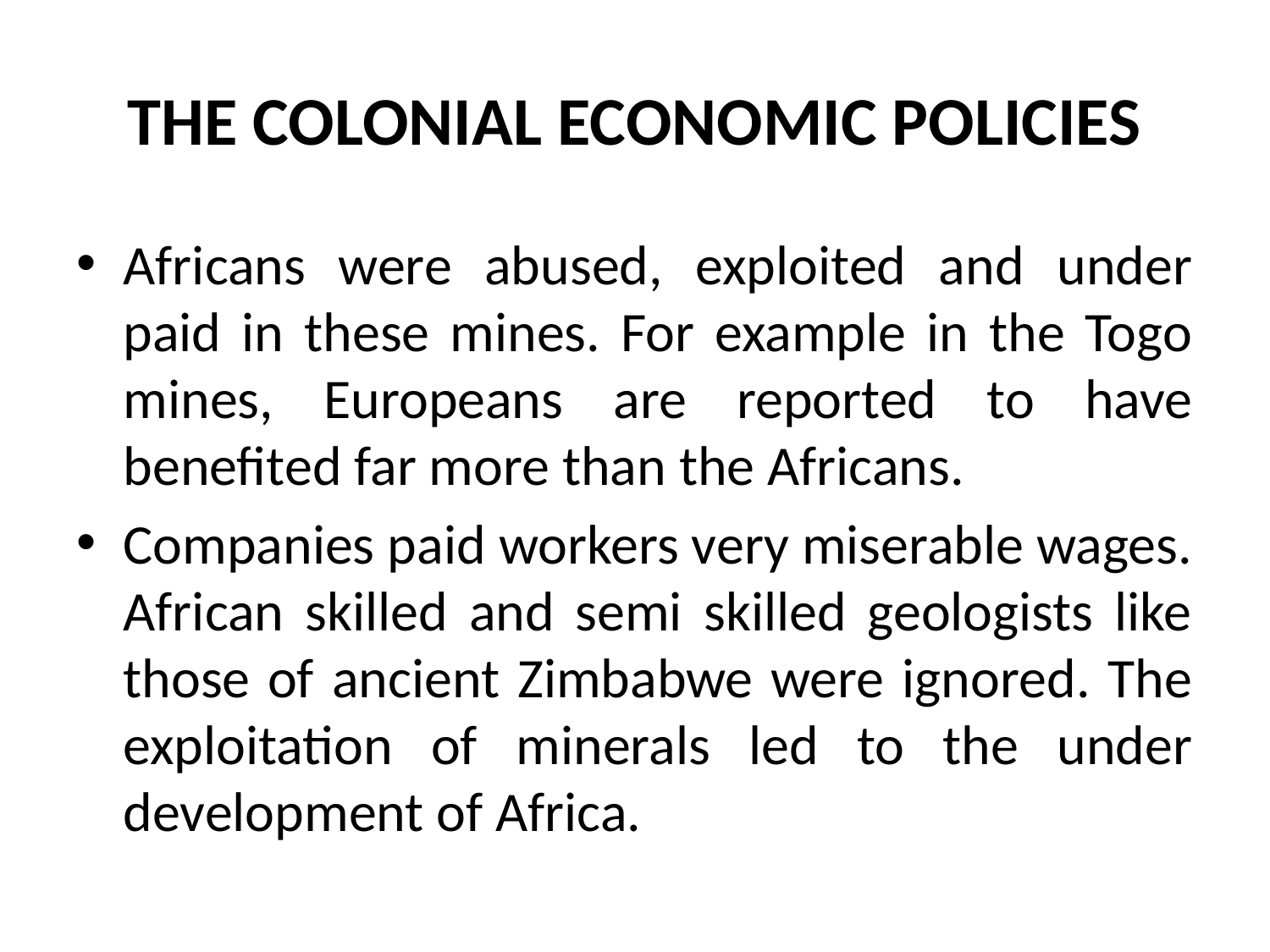

# THE COLONIAL ECONOMIC POLICIES
Africans were abused, exploited and under paid in these mines. For example in the Togo mines, Europeans are reported to have benefited far more than the Africans.
Companies paid workers very miserable wages. African skilled and semi skilled geologists like those of ancient Zimbabwe were ignored. The exploitation of minerals led to the under development of Africa.